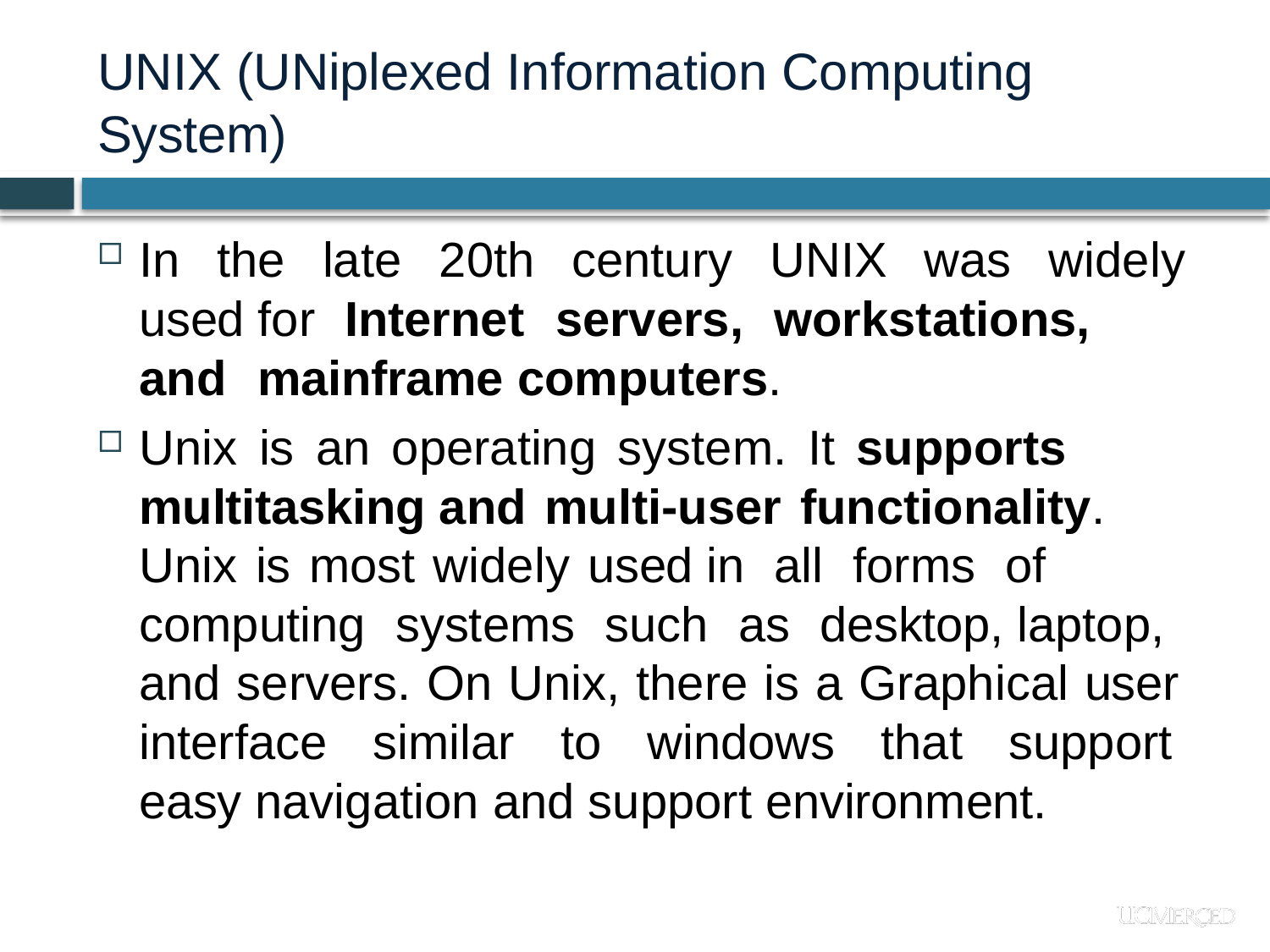

# UNIX (UNiplexed Information Computing System)
In  the  late  20th  century  UNIX  was  widely  used for  Internet  servers,  workstations,  and  mainframe computers.
Unix is an operating system. It supports multitasking and multi-user functionality. Unix is most widely used in  all  forms  of  computing  systems  such  as  desktop, laptop, and servers. On Unix, there is a Graphical user interface  similar  to  windows  that  support  easy navigation and support environment.